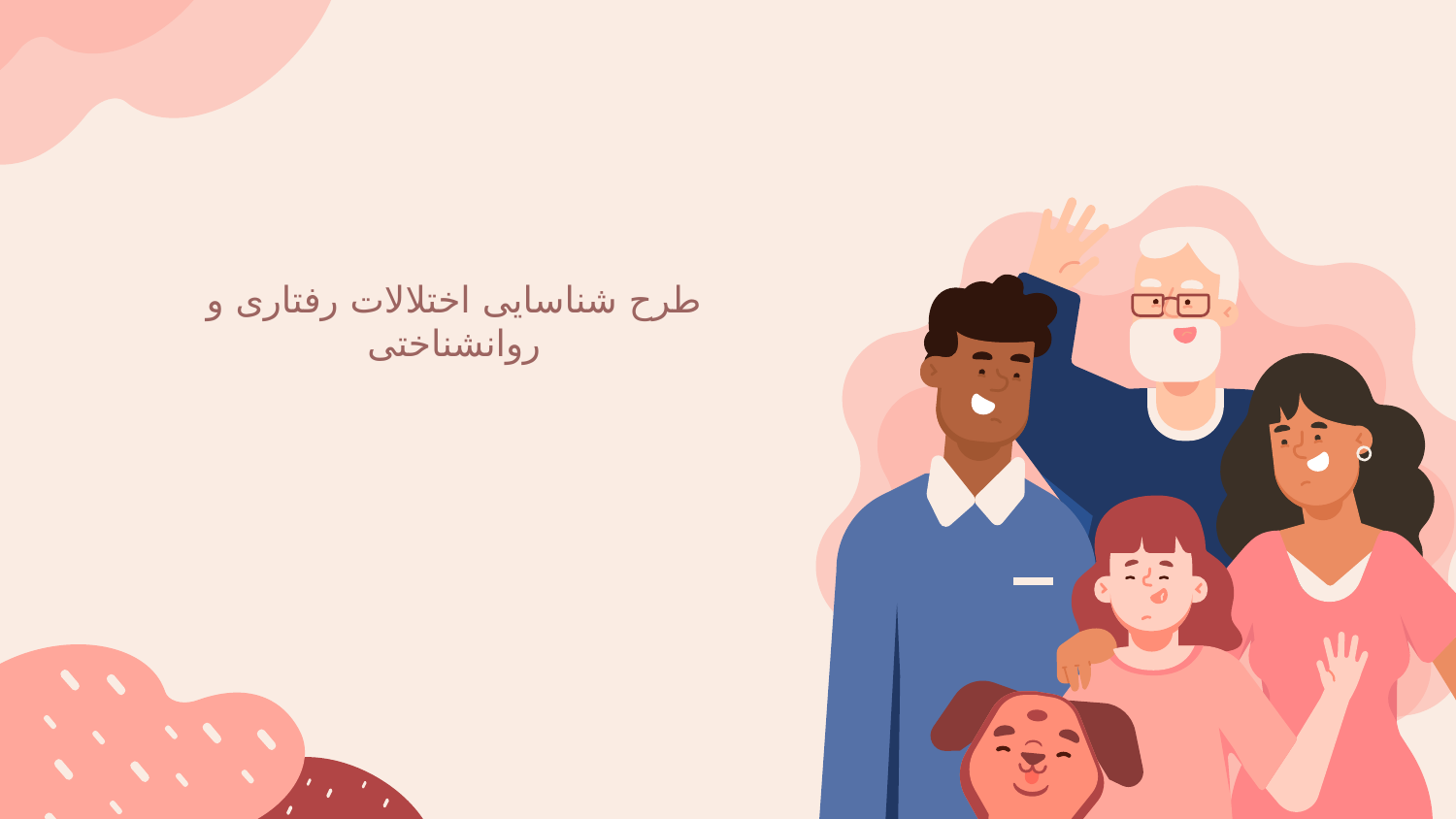

# طرح شناسایی اختلالات رفتاری و روانشناختی